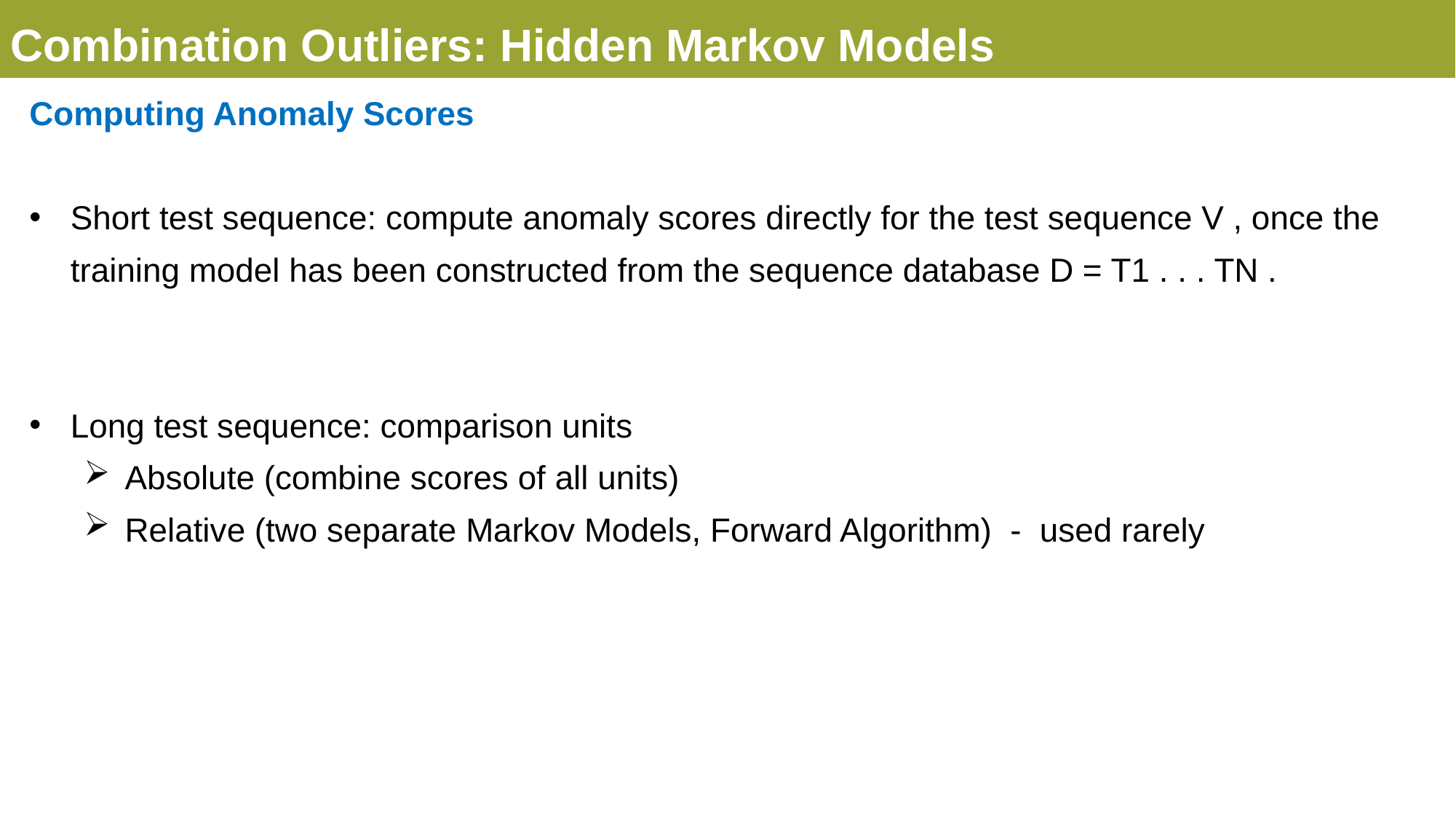

Combination Outliers: Hidden Markov Models
Computing Anomaly Scores

Short test sequence: compute anomaly scores directly for the test sequence V , once the training model has been constructed from the sequence database D = T1 . . . TN .

Long test sequence: comparison units
Absolute (combine scores of all units)
Relative (two separate Markov Models, Forward Algorithm)  -  used rarely